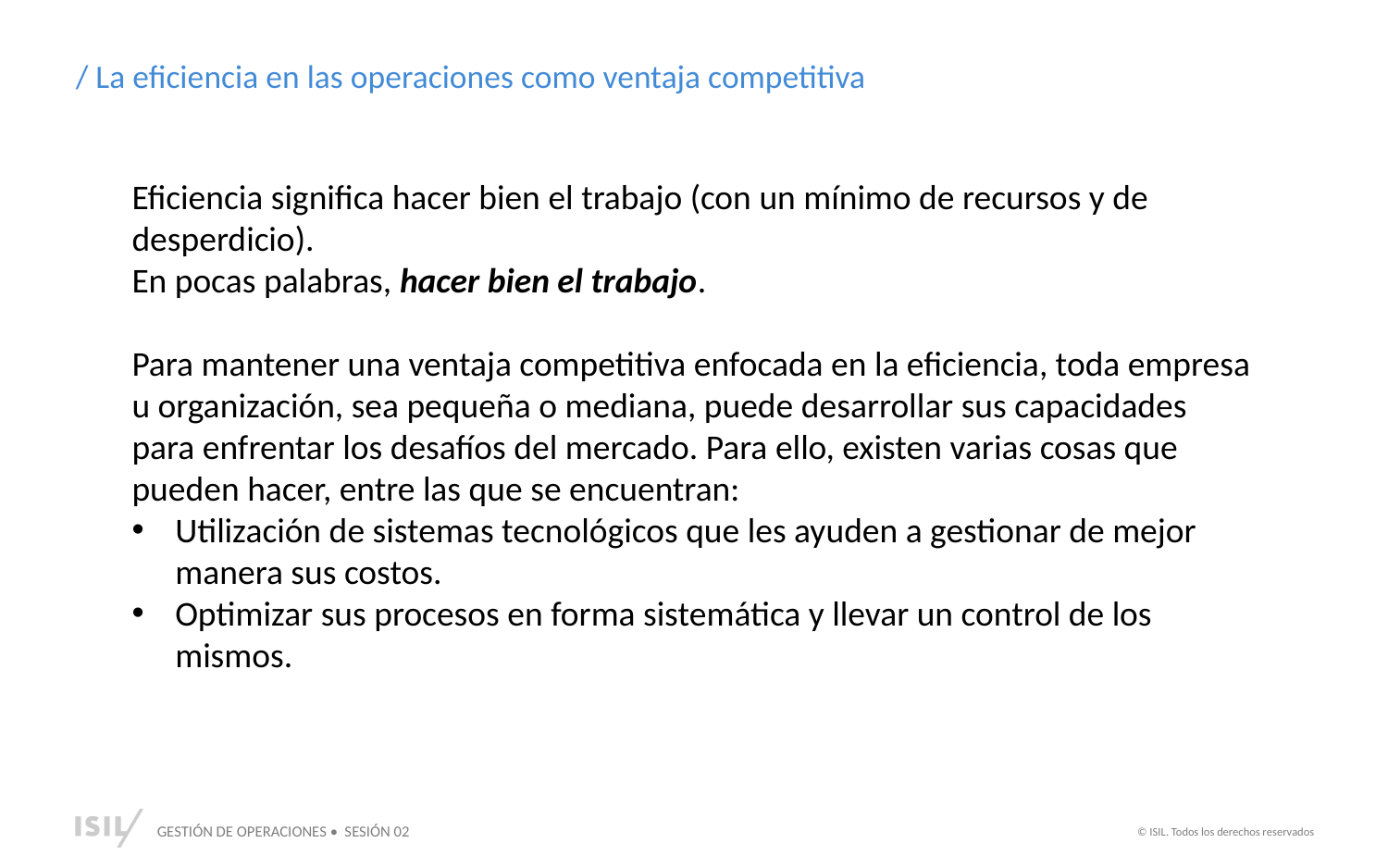

/ La eficiencia en las operaciones como ventaja competitiva
Eficiencia significa hacer bien el trabajo (con un mínimo de recursos y de desperdicio).
En pocas palabras, hacer bien el trabajo.

Para mantener una ventaja competitiva enfocada en la eficiencia, toda empresa u organización, sea pequeña o mediana, puede desarrollar sus capacidades para enfrentar los desafíos del mercado. Para ello, existen varias cosas que pueden hacer, entre las que se encuentran:
Utilización de sistemas tecnológicos que les ayuden a gestionar de mejor manera sus costos.
Optimizar sus procesos en forma sistemática y llevar un control de los mismos.